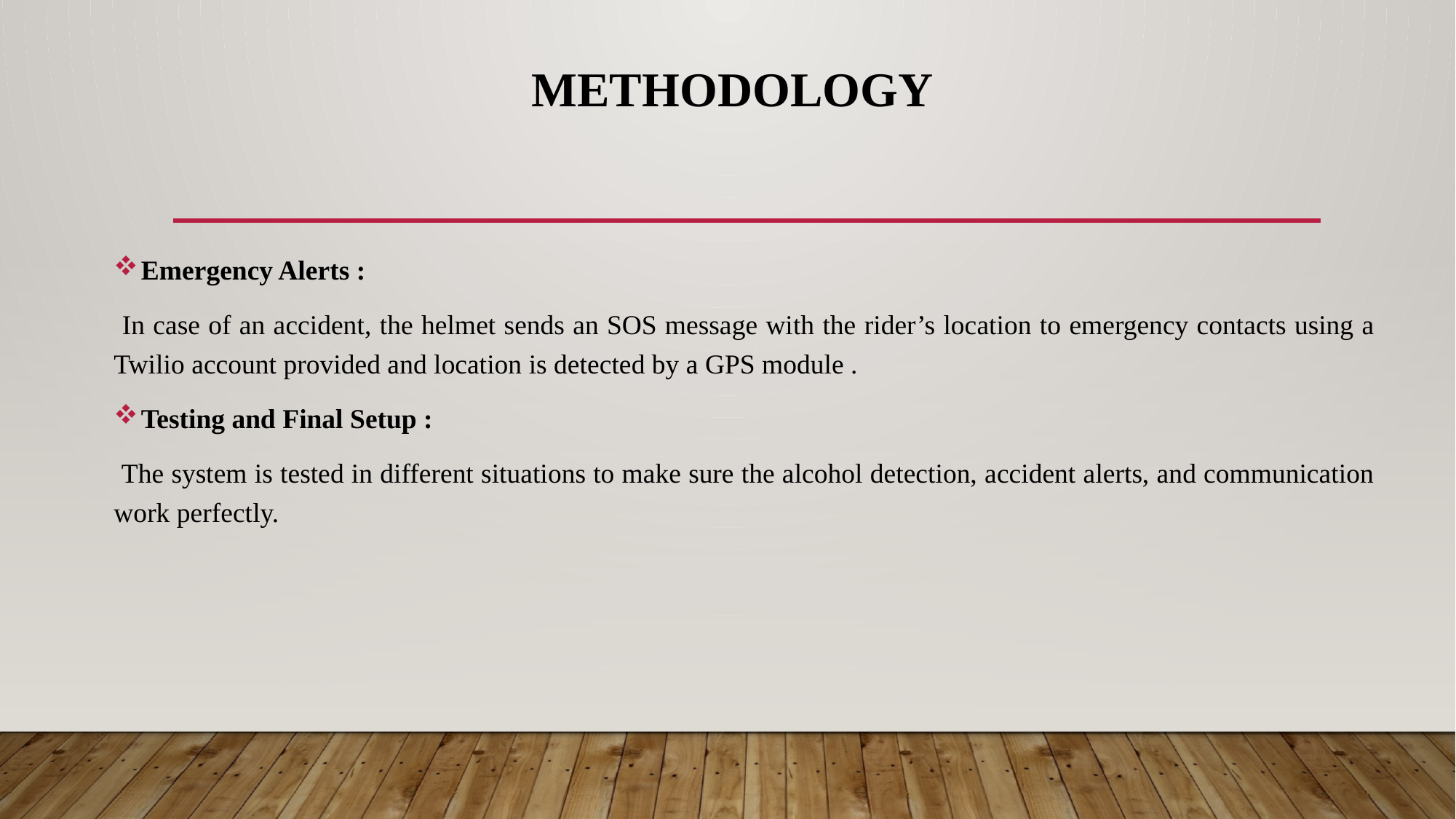

Methodology
Emergency Alerts :
 In case of an accident, the helmet sends an SOS message with the rider’s location to emergency contacts using a Twilio account provided and location is detected by a GPS module .
Testing and Final Setup :
 The system is tested in different situations to make sure the alcohol detection, accident alerts, and communication work perfectly.